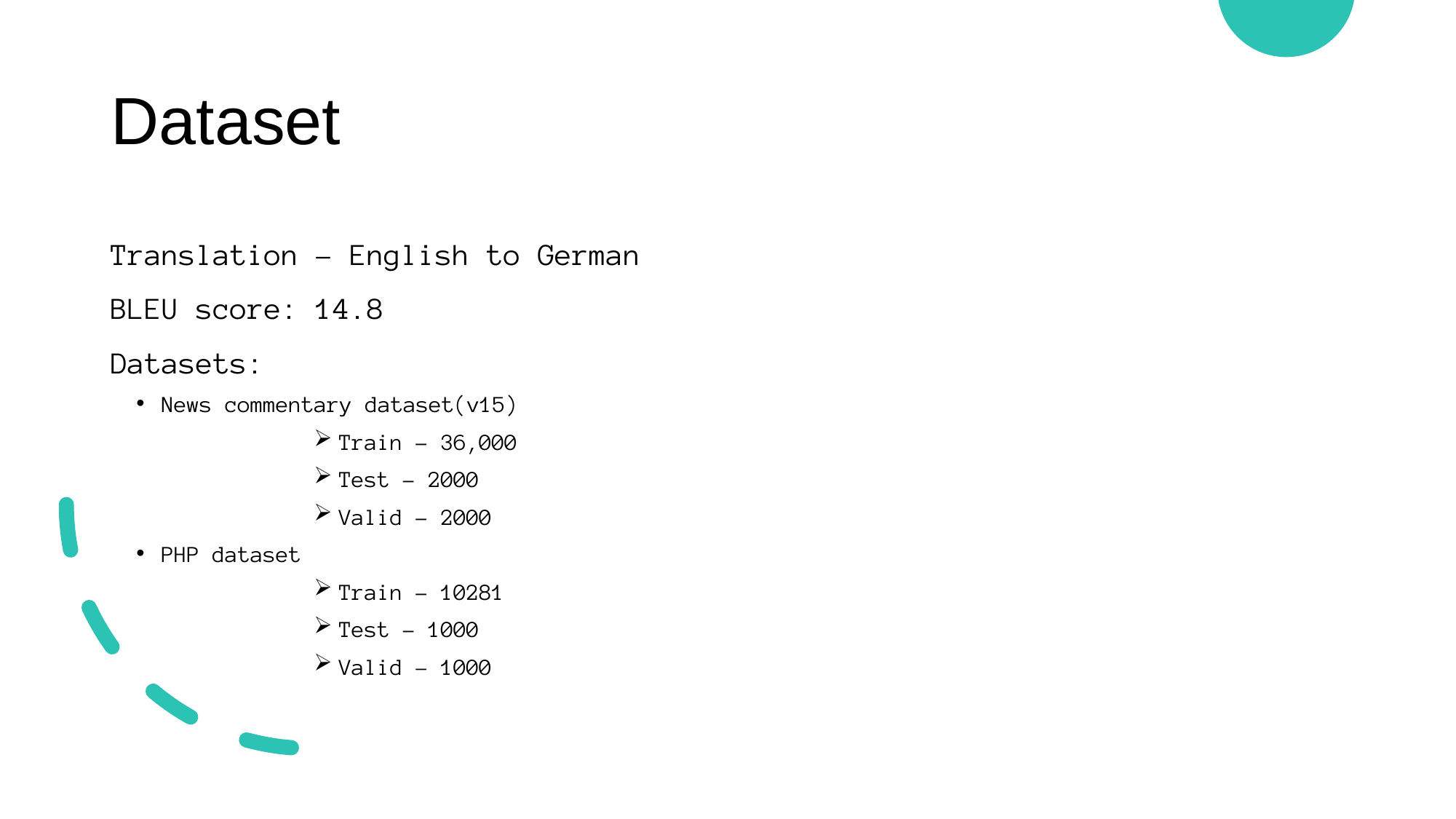

# Dataset
Translation – English to German
BLEU score: 14.8
Datasets:
News commentary dataset(v15)
Train - 36,000
Test - 2000
Valid - 2000
PHP dataset
Train - 10281
Test - 1000
Valid – 1000